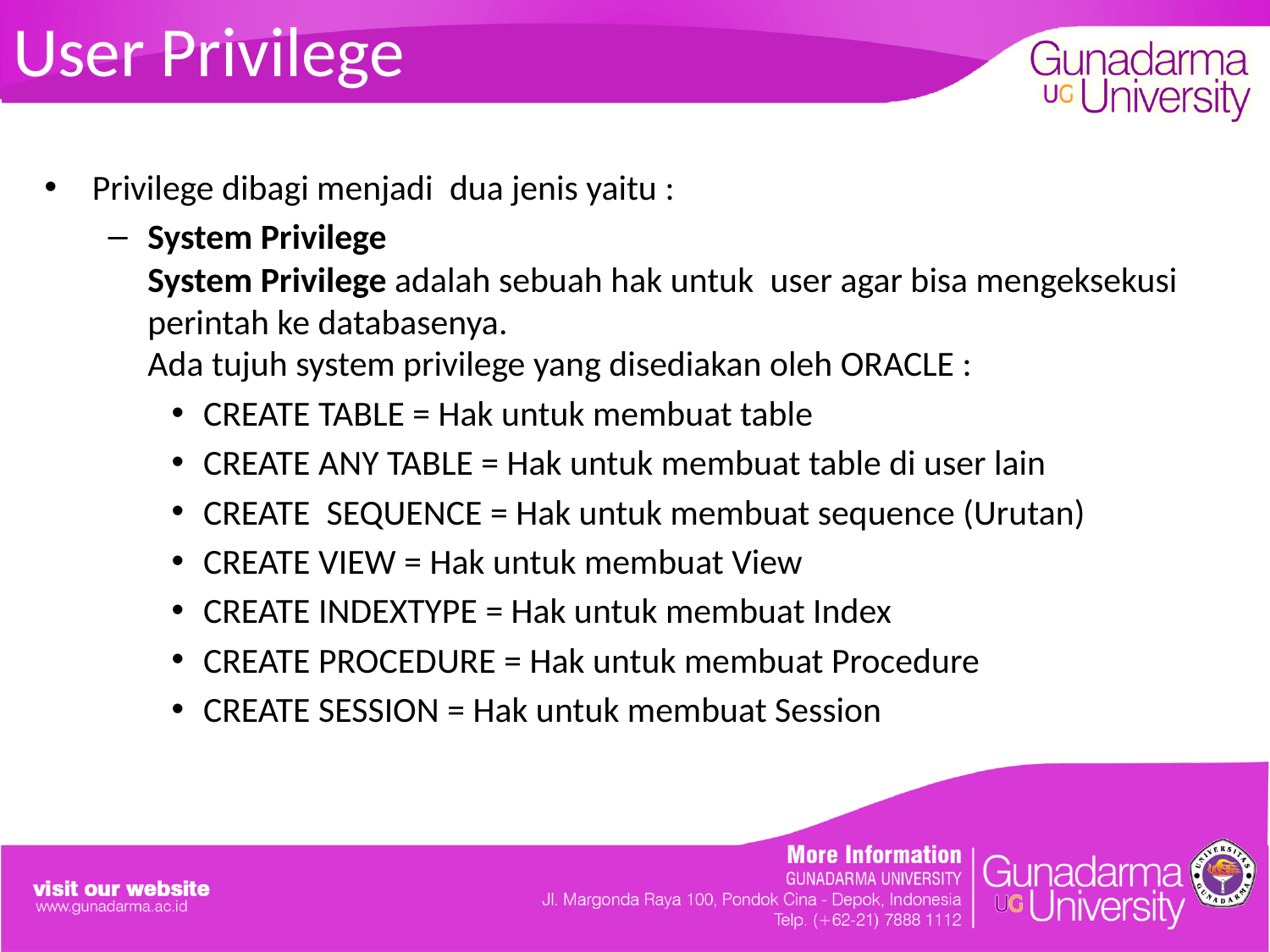

# User Privilege
Privilege dibagi menjadi  dua jenis yaitu :
System Privilege
System Privilege adalah sebuah hak untuk  user agar bisa mengeksekusi perintah ke databasenya.
Ada tujuh system privilege yang disediakan oleh ORACLE :
CREATE TABLE = Hak untuk membuat table
CREATE ANY TABLE = Hak untuk membuat table di user lain
CREATE  SEQUENCE = Hak untuk membuat sequence (Urutan)
CREATE VIEW = Hak untuk membuat View
CREATE INDEXTYPE = Hak untuk membuat Index
CREATE PROCEDURE = Hak untuk membuat Procedure
CREATE SESSION = Hak untuk membuat Session